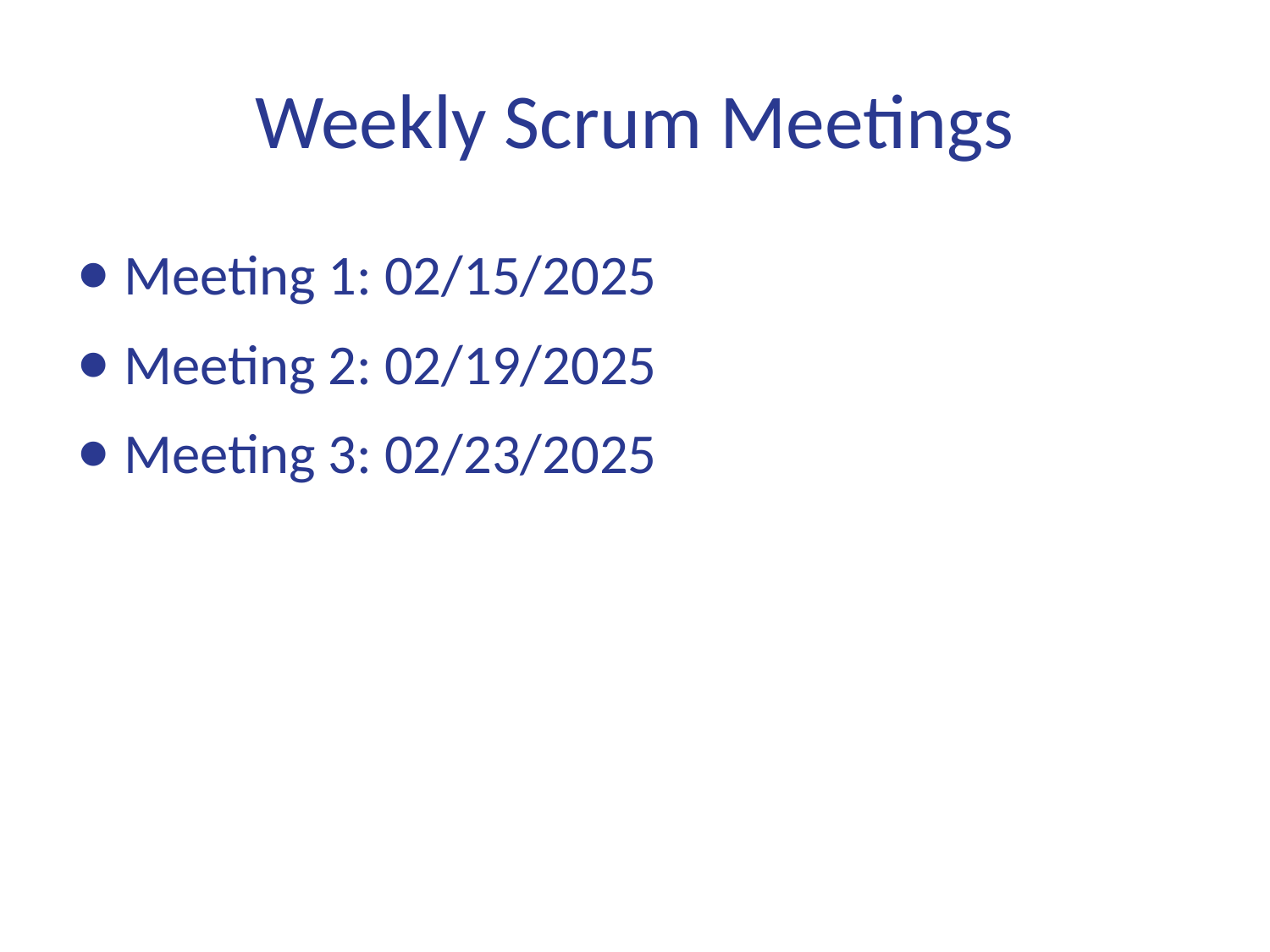

# Weekly Scrum Meetings
Meeting 1: 02/15/2025
Meeting 2: 02/19/2025
Meeting 3: 02/23/2025